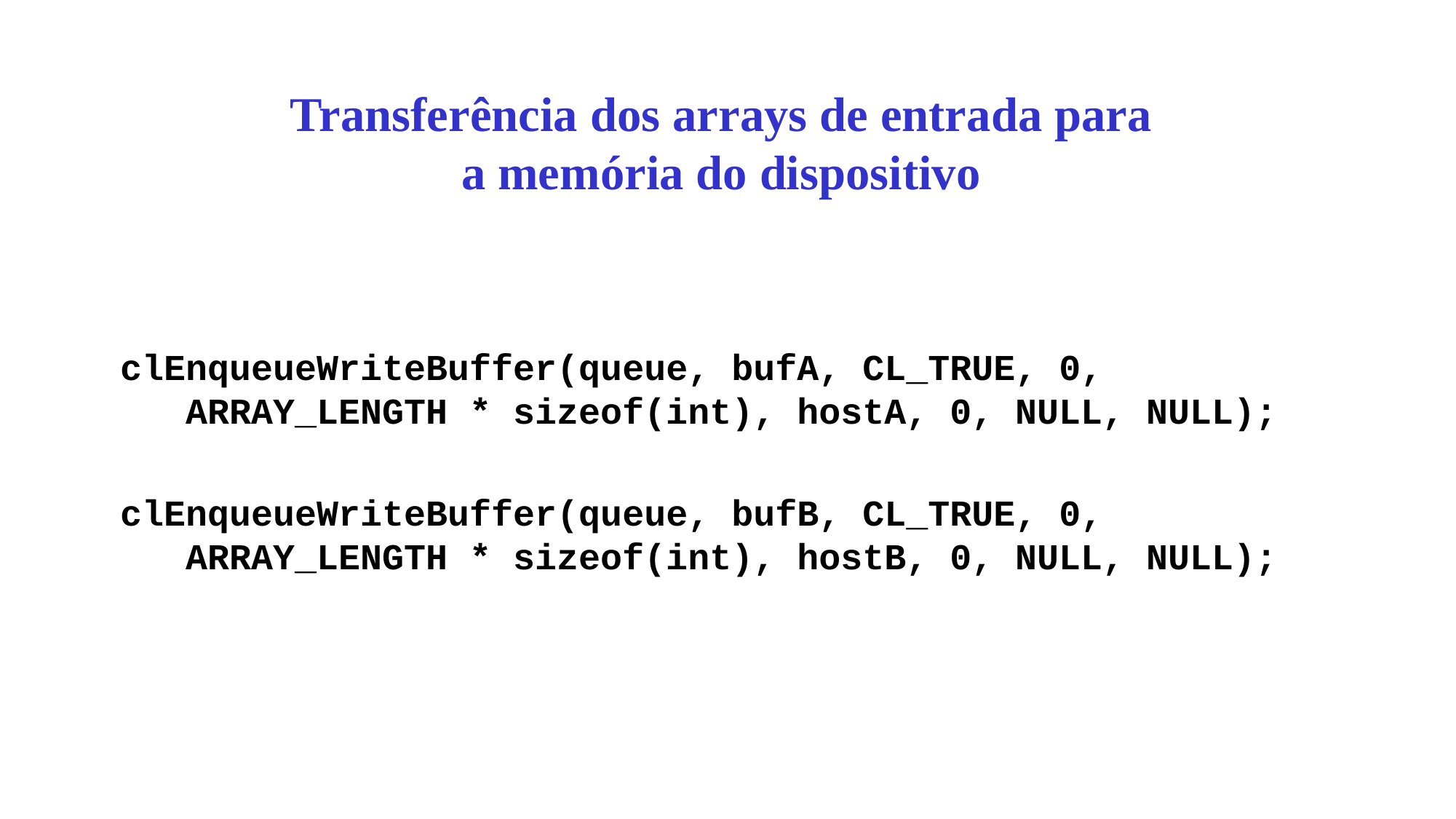

# Transferência dos arrays de entrada para a memória do dispositivo

clEnqueueWriteBuffer(queue, bufA, CL_TRUE, 0,
   ARRAY_LENGTH * sizeof(int), hostA, 0, NULL, NULL);

clEnqueueWriteBuffer(queue, bufB, CL_TRUE, 0,
   ARRAY_LENGTH * sizeof(int), hostB, 0, NULL, NULL);